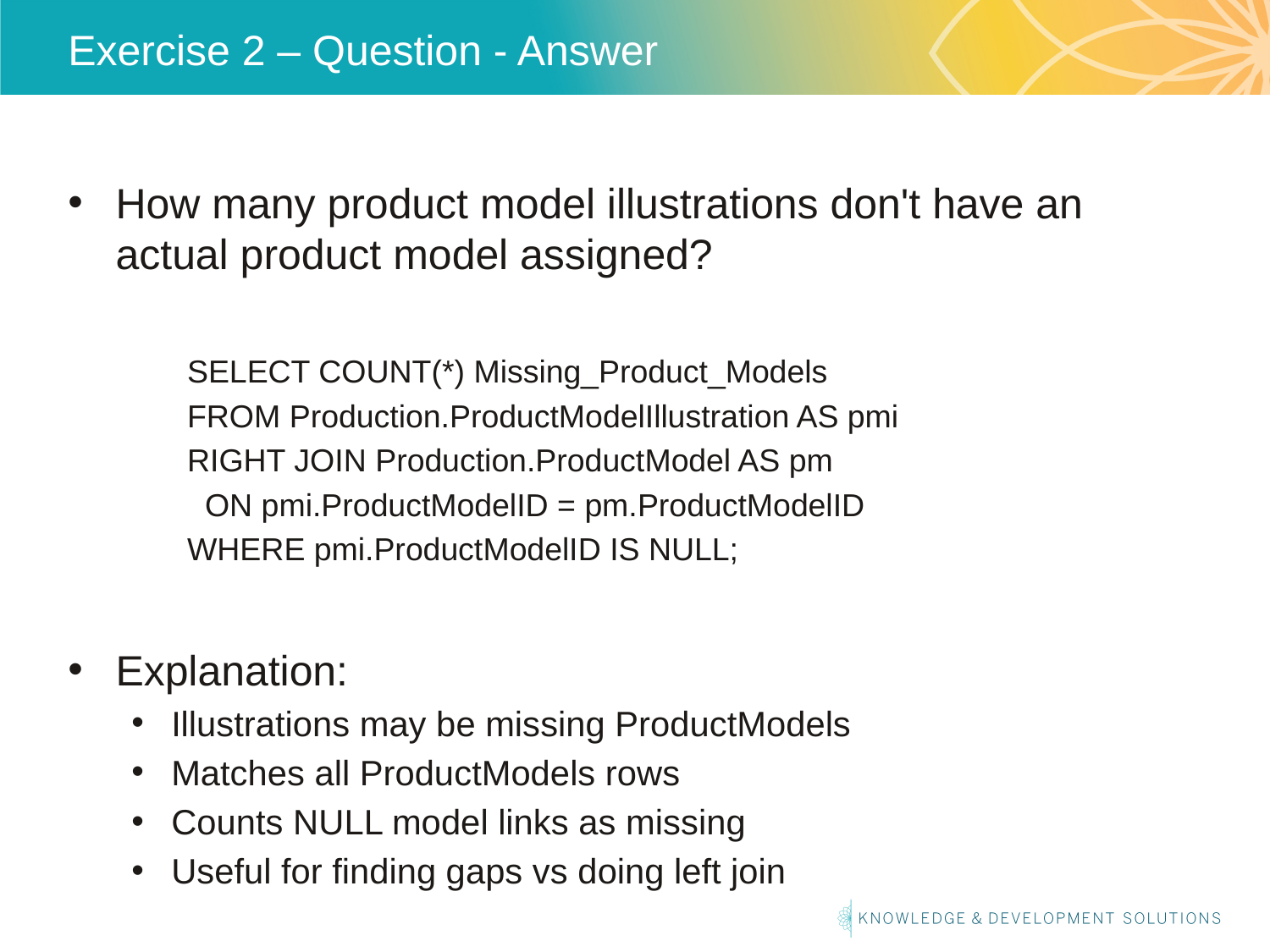

# Exercise 2 – Question - Answer
How many product model illustrations don't have an actual product model assigned?

SELECT COUNT(*) Missing_Product_Models
FROM Production.ProductModelIllustration AS pmi
RIGHT JOIN Production.ProductModel AS pm
  ON pmi.ProductModelID = pm.ProductModelID
WHERE pmi.ProductModelID IS NULL;

Explanation:
Illustrations may be missing ProductModels
Matches all ProductModels rows
Counts NULL model links as missing
Useful for finding gaps vs doing left join